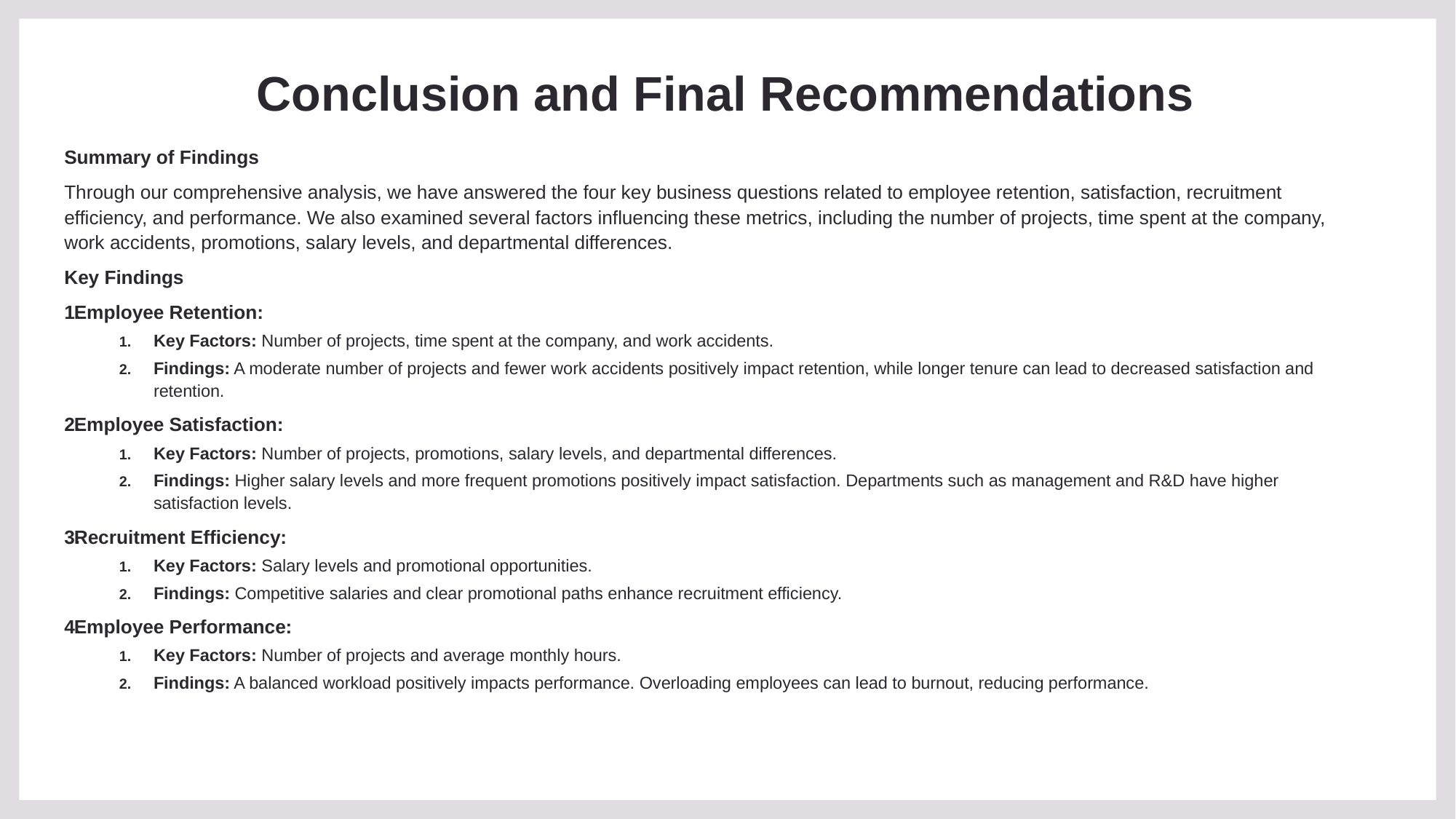

Conclusion and Final Recommendations
Summary of Findings
Through our comprehensive analysis, we have answered the four key business questions related to employee retention, satisfaction, recruitment efficiency, and performance. We also examined several factors influencing these metrics, including the number of projects, time spent at the company, work accidents, promotions, salary levels, and departmental differences.
Key Findings
Employee Retention:
Key Factors: Number of projects, time spent at the company, and work accidents.
Findings: A moderate number of projects and fewer work accidents positively impact retention, while longer tenure can lead to decreased satisfaction and retention.
Employee Satisfaction:
Key Factors: Number of projects, promotions, salary levels, and departmental differences.
Findings: Higher salary levels and more frequent promotions positively impact satisfaction. Departments such as management and R&D have higher satisfaction levels.
Recruitment Efficiency:
Key Factors: Salary levels and promotional opportunities.
Findings: Competitive salaries and clear promotional paths enhance recruitment efficiency.
Employee Performance:
Key Factors: Number of projects and average monthly hours.
Findings: A balanced workload positively impacts performance. Overloading employees can lead to burnout, reducing performance.